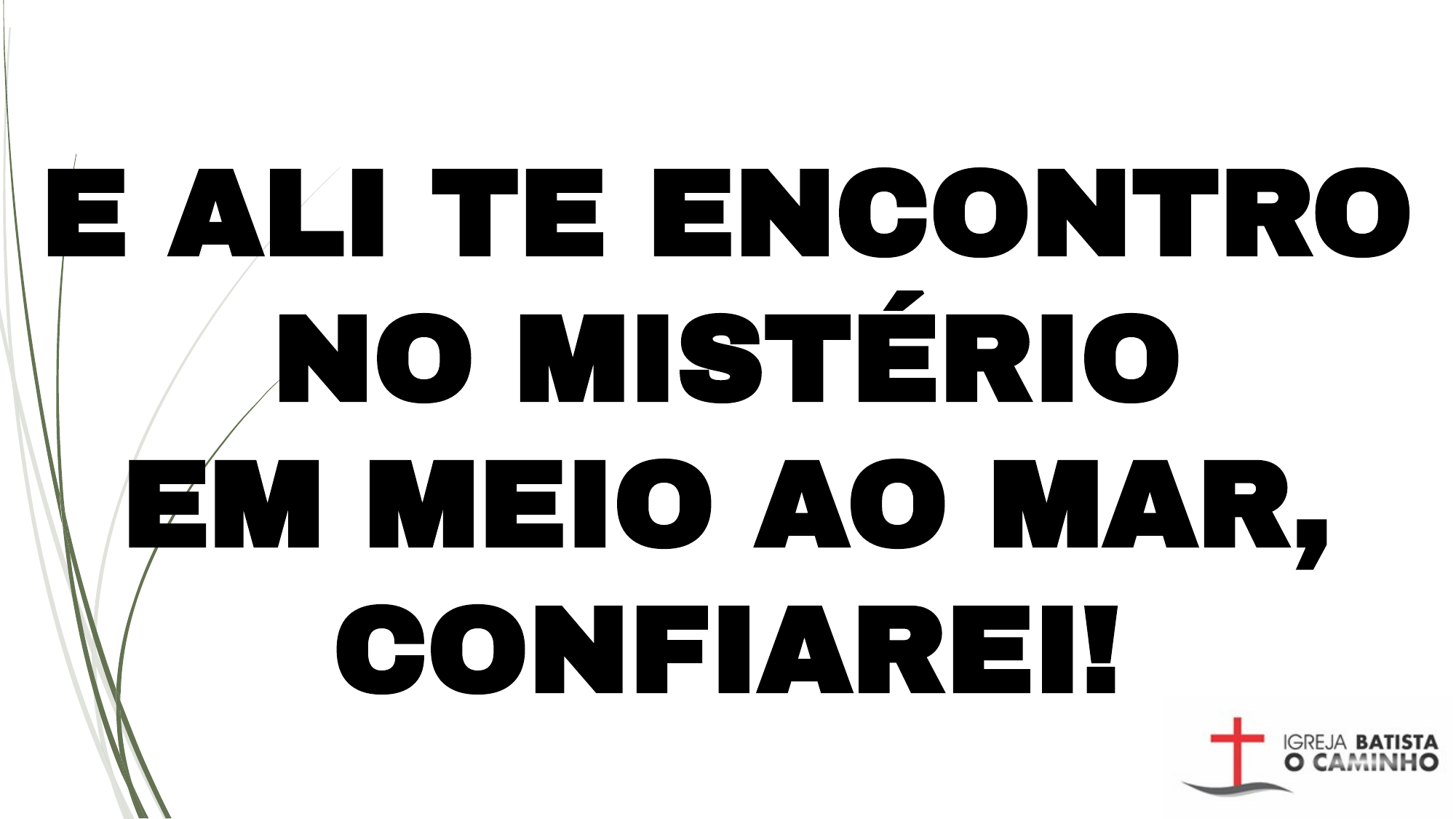

# E ALI TE ENCONTRO NO MISTÉRIO EM MEIO AO MAR, CONFIAREI!